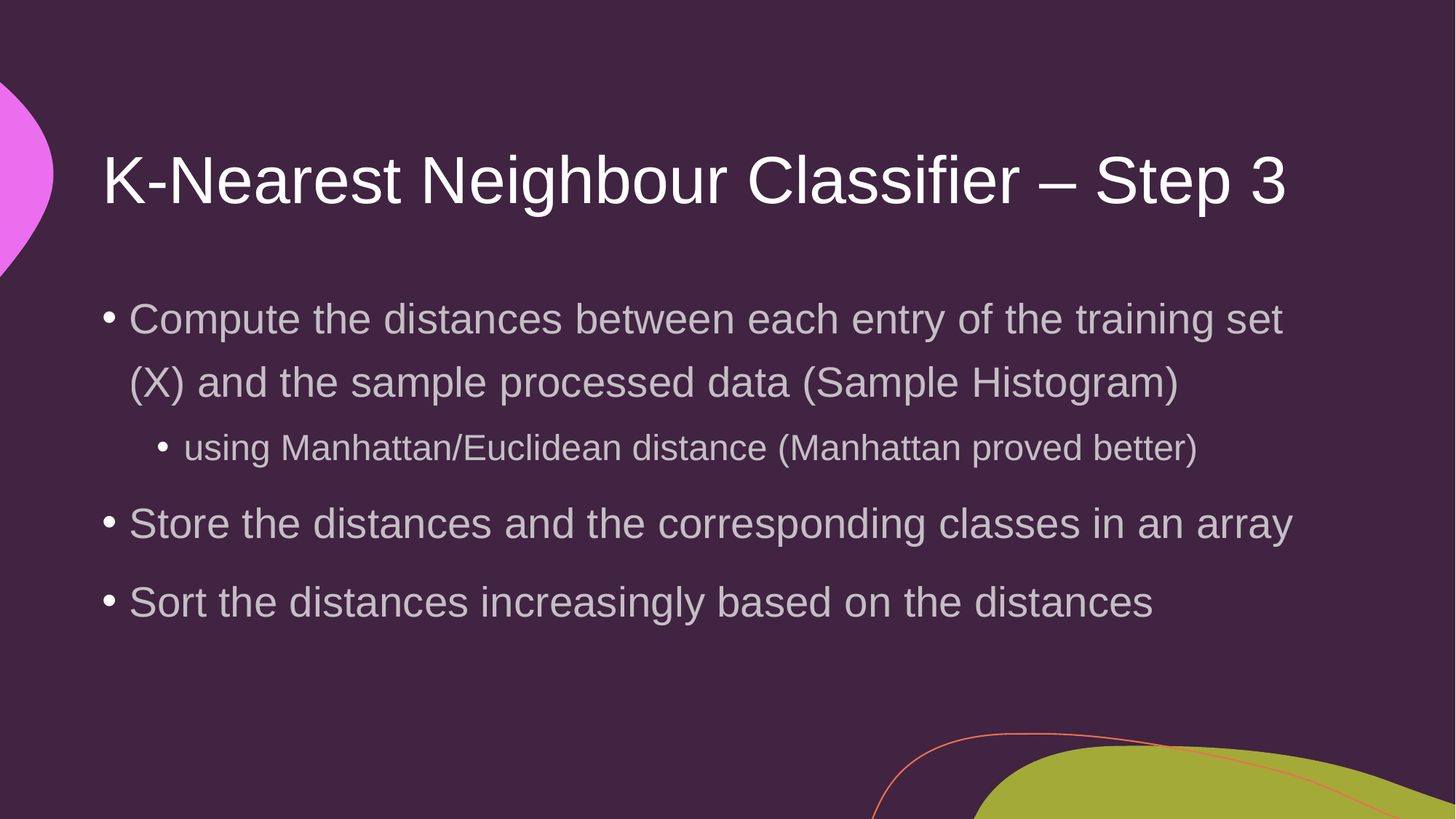

# K-Nearest Neighbour Classifier – Step 3
Compute the distances between each entry of the training set (X) and the sample processed data (Sample Histogram)
using Manhattan/Euclidean distance (Manhattan proved better)
Store the distances and the corresponding classes in an array
Sort the distances increasingly based on the distances